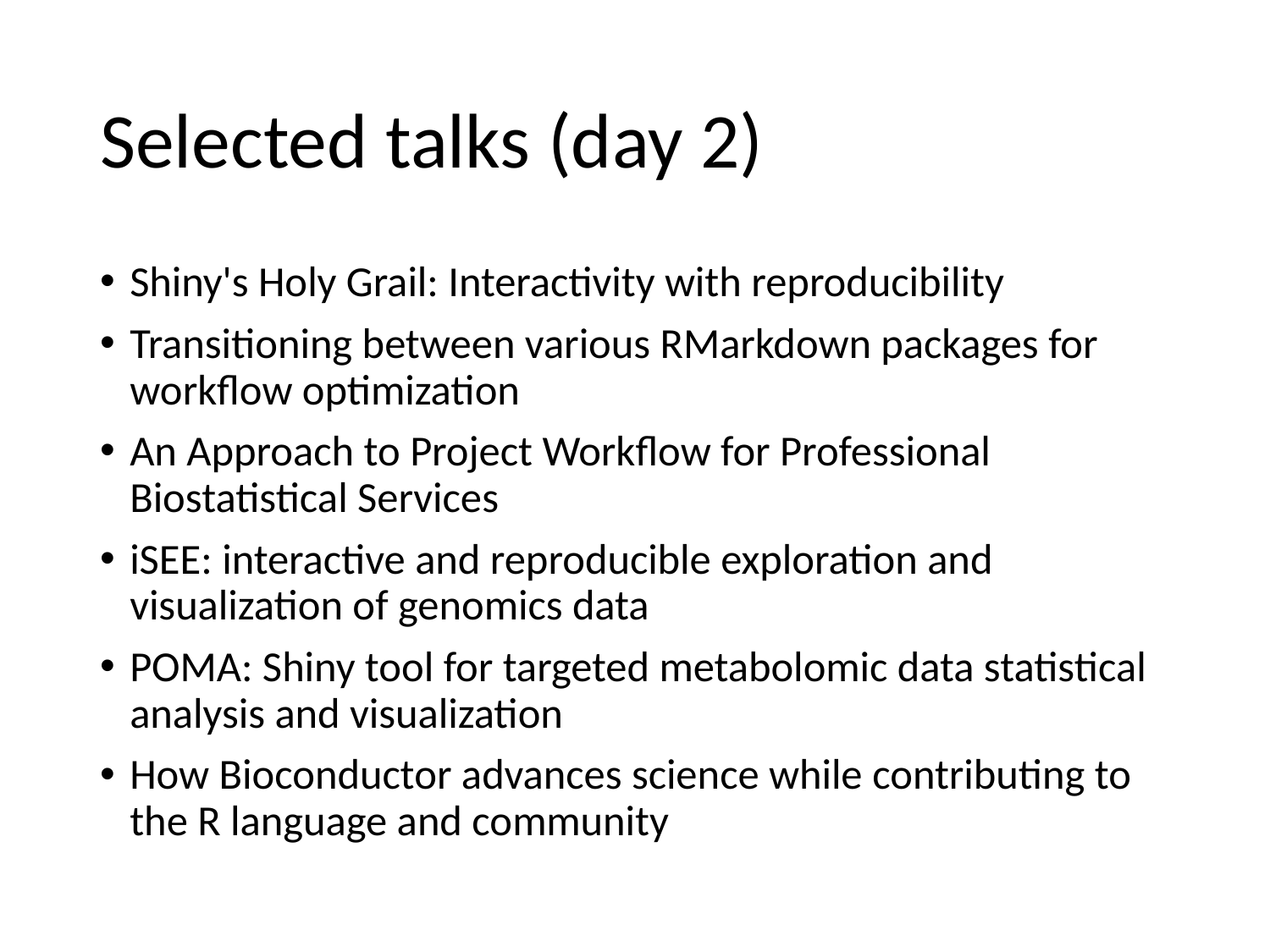

# Selected talks (day 2)
Shiny's Holy Grail: Interactivity with reproducibility
Transitioning between various RMarkdown packages for workflow optimization
An Approach to Project Workflow for Professional Biostatistical Services
iSEE: interactive and reproducible exploration and visualization of genomics data
POMA: Shiny tool for targeted metabolomic data statistical analysis and visualization
How Bioconductor advances science while contributing to the R language and community